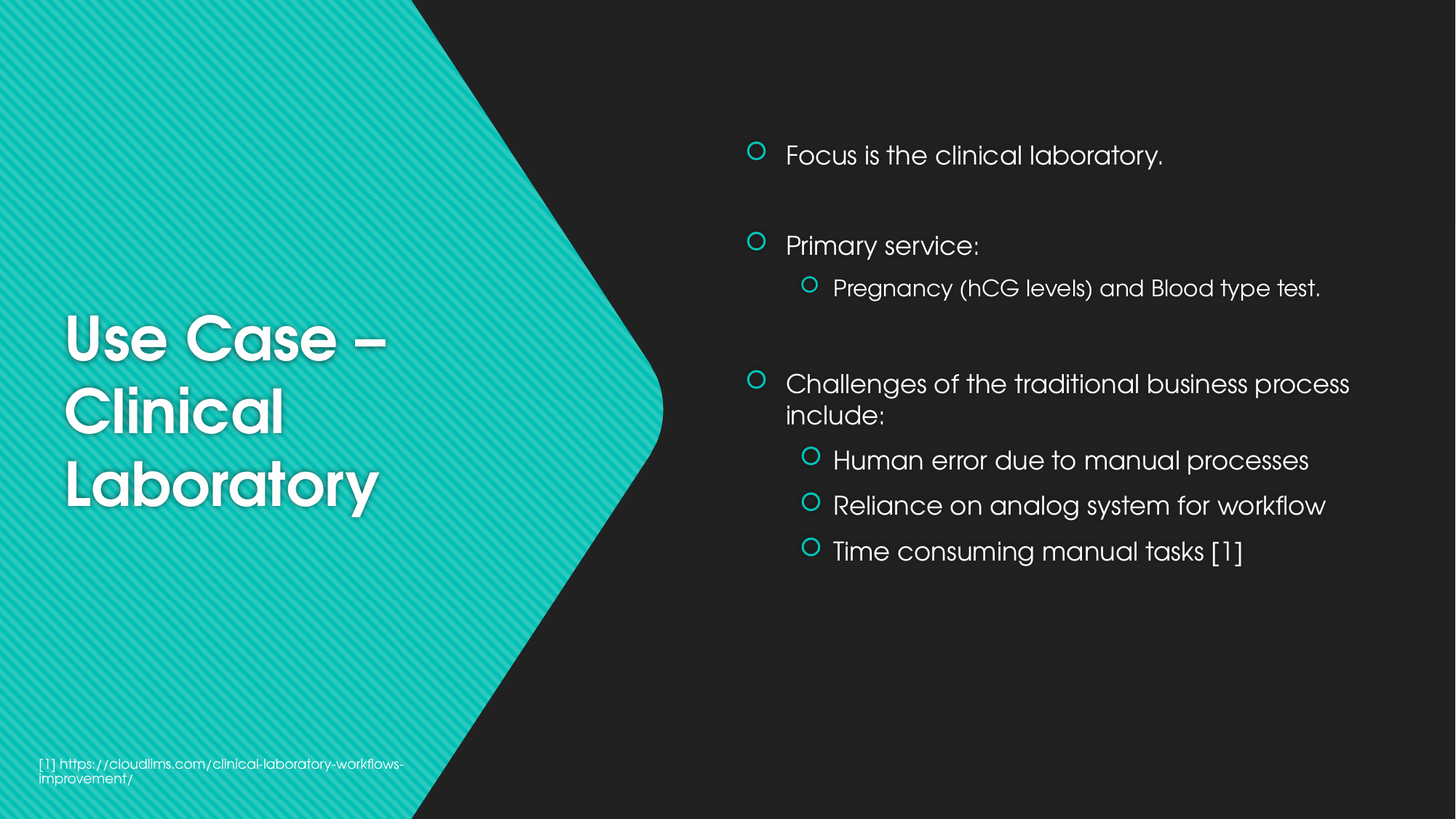

Focus is the clinical laboratory.

Primary service:
Pregnancy (hCG levels) and Blood type test.

Challenges of the traditional business process include:
Human error due to manual processes
Reliance on analog system for workflow
Time consuming manual tasks [1]

# Use Case – Clinical Laboratory
[1] https://cloudlims.com/clinical-laboratory-workflows-improvement/